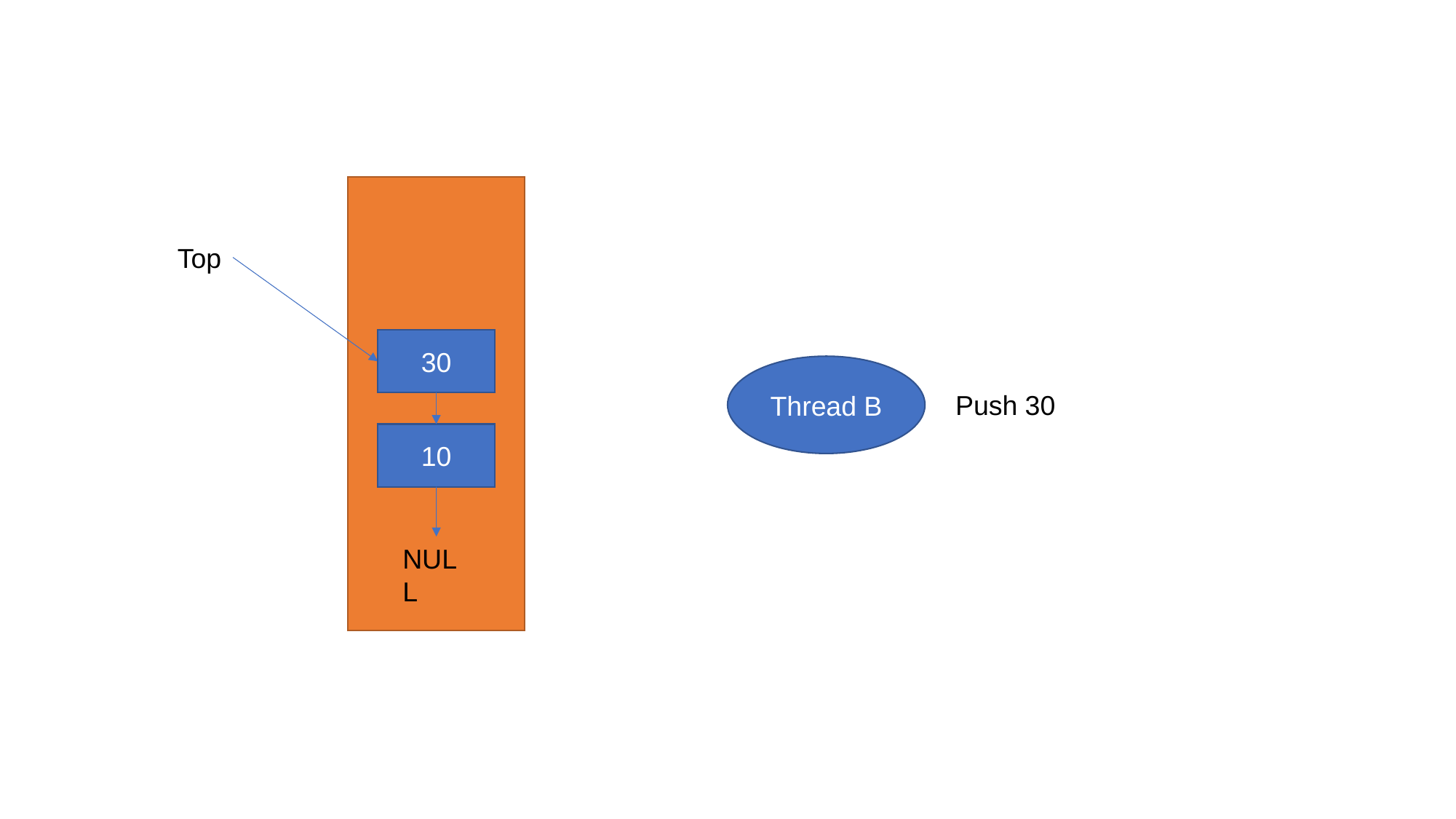

Top
10
NULL
30
Thread B
Push 30